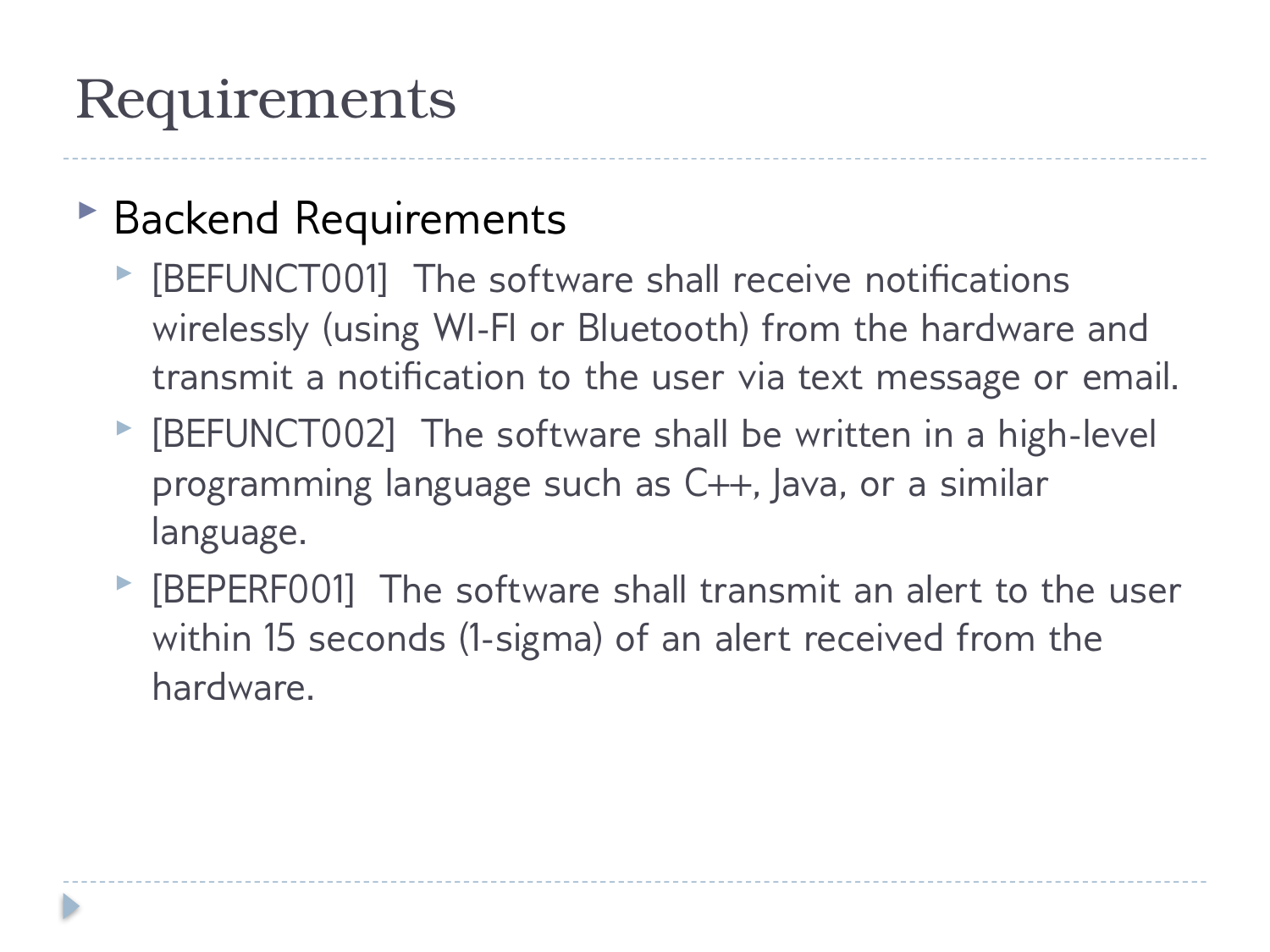

# Requirements
Backend Requirements
[BEFUNCT001]  The software shall receive notifications wirelessly (using WI-FI or Bluetooth) from the hardware and transmit a notification to the user via text message or email.
[BEFUNCT002]  The software shall be written in a high-level programming language such as C++, Java, or a similar language.
[BEPERF001]  The software shall transmit an alert to the user within 15 seconds (1-sigma) of an alert received from the hardware.